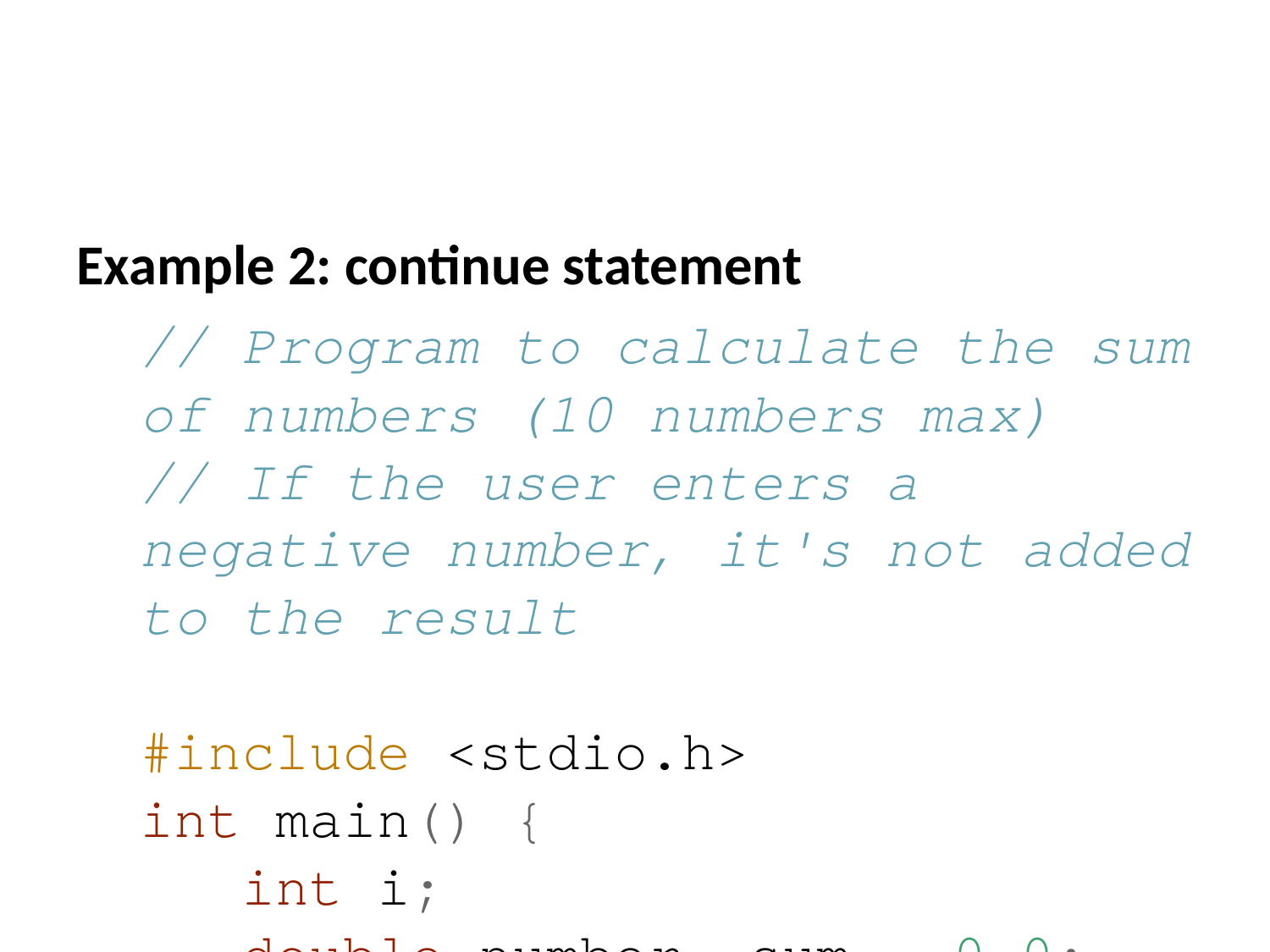

Example 2: continue statement
// Program to calculate the sum of numbers (10 numbers max)
// If the user enters a negative number, it's not added to the result
#include <stdio.h>
int main() {
   int i;
   double number, sum = 0.0;
   for (i = 1; i <= 10; ++i) {
      printf("Enter a n%d: ", i);
      scanf("%lf", &number);
      if (number < 0.0) {
         continue;
      }
      sum += number; // sum = sum + number;
   }
   printf("Sum = %.2lf", sum);
   return 0;
}
Output
Enter n1: 1.1
Enter n2: 2.2
Enter n3: 5.5
Enter n4: 4.4
Enter n5: -3.4
Enter n6: -45.5
Enter n7: 34.5
Enter n8: -4.2
Enter n9: -1000
Enter n10: 12
Sum = 59.70
In this program, when the user enters a positive number, the sum is calculated using sum += number; statement.
When the user enters a negative number, the continue statement is executed and it skips the negative number from the calculation.